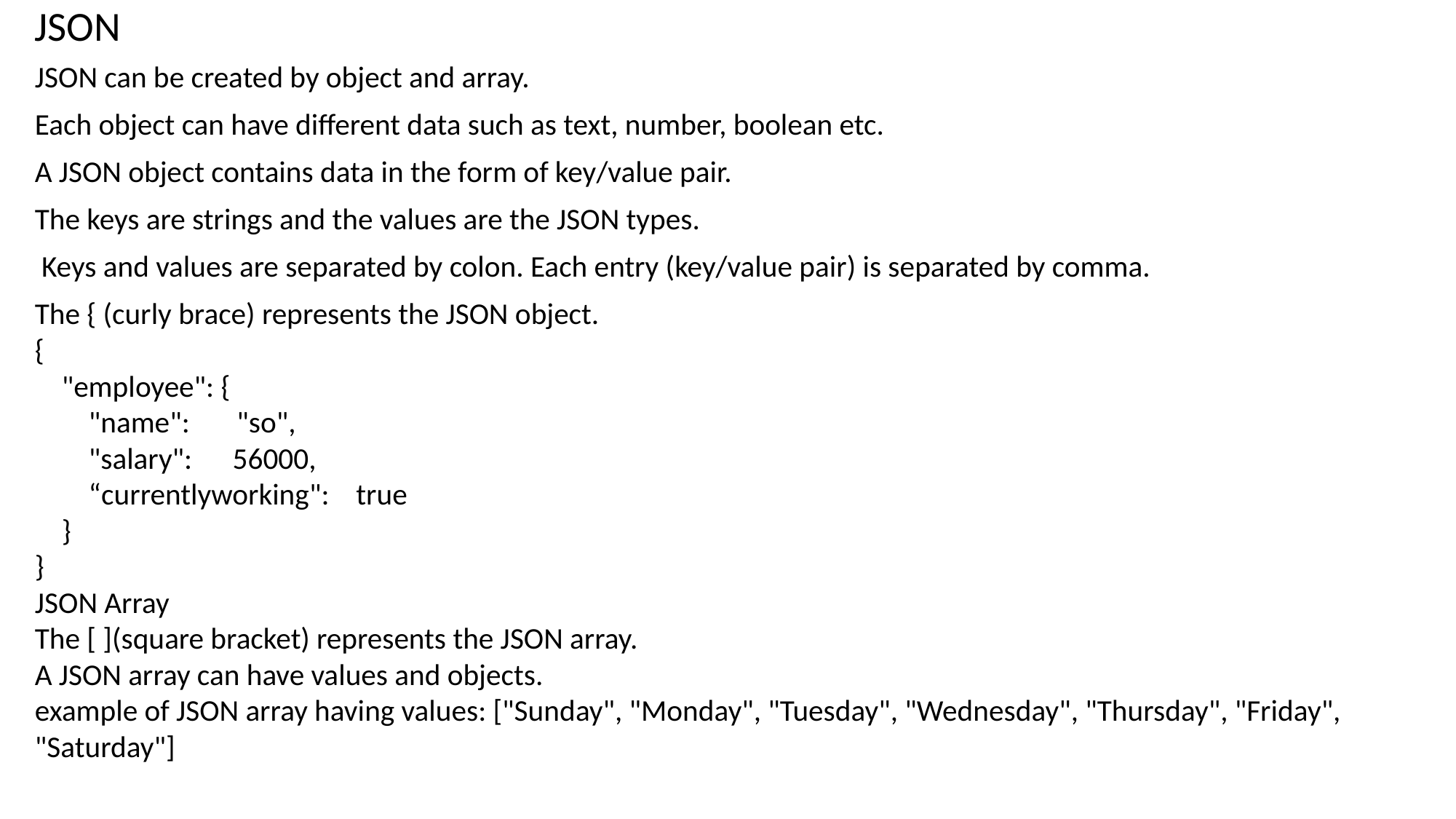

# JSON
JSON can be created by object and array.
Each object can have different data such as text, number, boolean etc.
A JSON object contains data in the form of key/value pair.
The keys are strings and the values are the JSON types.
 Keys and values are separated by colon. Each entry (key/value pair) is separated by comma.
The { (curly brace) represents the JSON object.
{
    "employee": {
        "name":       "so",
        "salary":      56000,
        “currentlyworking":    true
    }
}
JSON Array
The [ ](square bracket) represents the JSON array.
A JSON array can have values and objects.
example of JSON array having values: ["Sunday", "Monday", "Tuesday", "Wednesday", "Thursday", "Friday", "Saturday"]